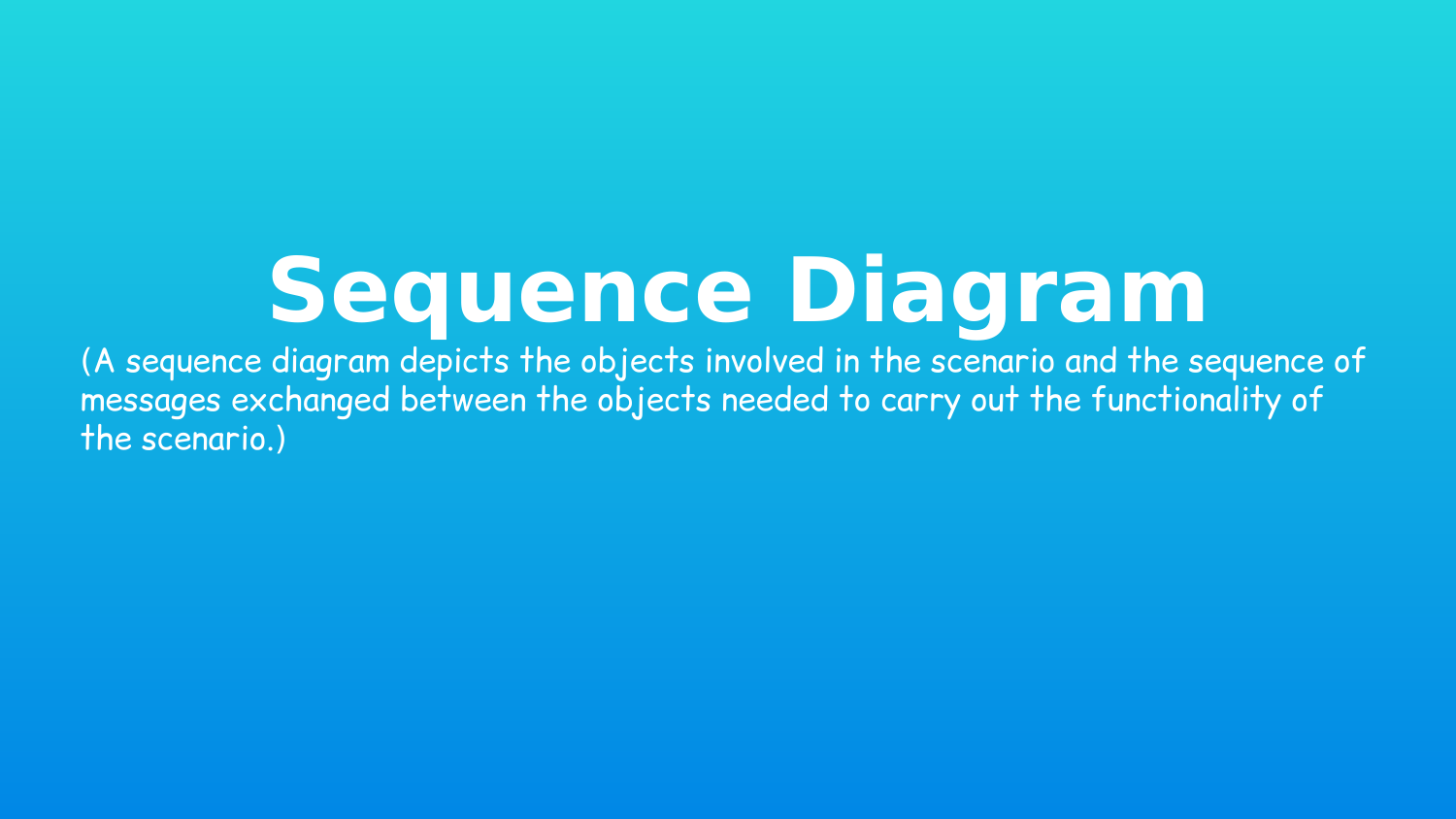

Sequence Diagram
(A sequence diagram depicts the objects involved in the scenario and the sequence of messages exchanged between the objects needed to carry out the functionality of the scenario.)